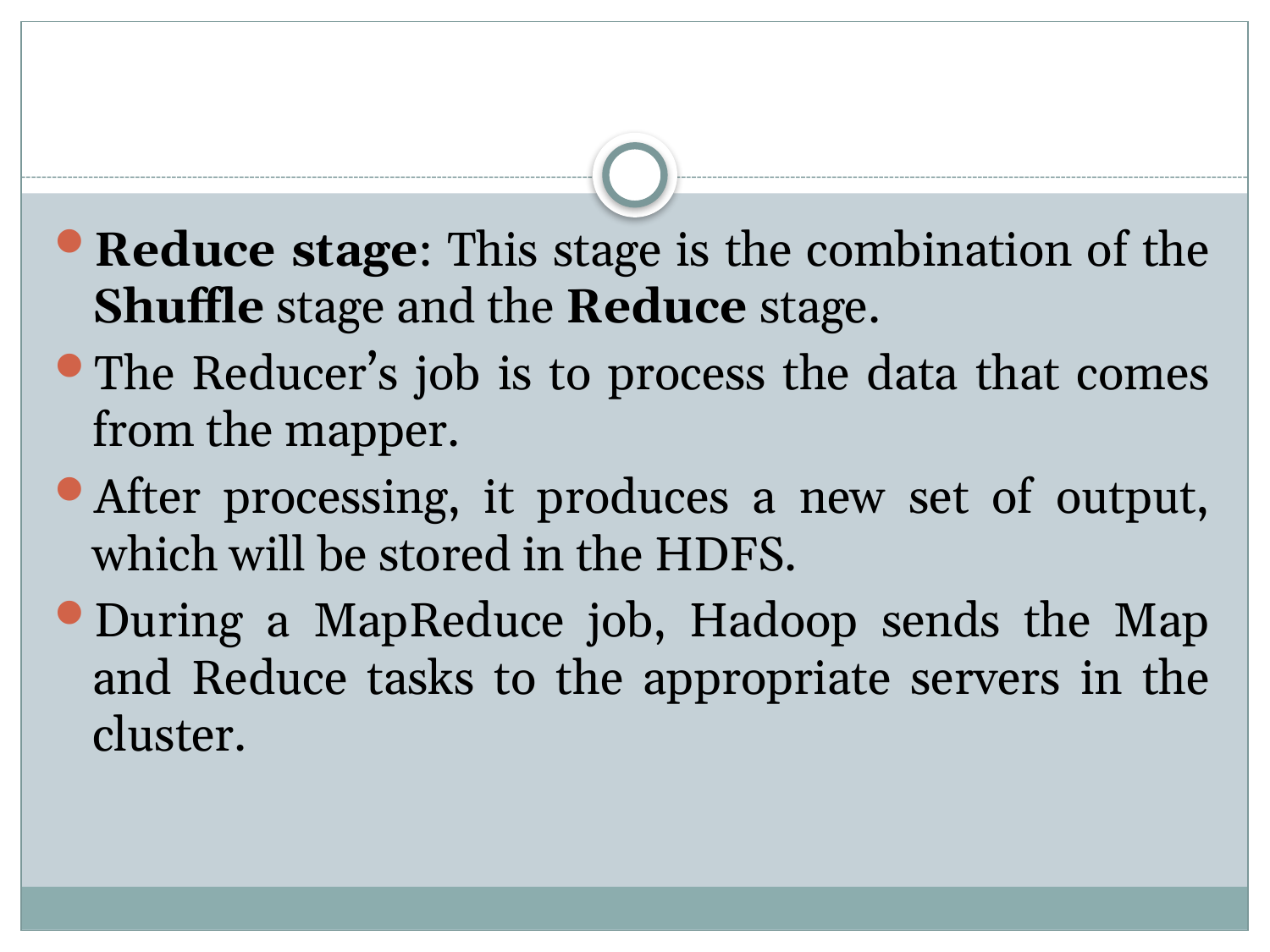

#
Reduce stage: This stage is the combination of the Shuffle stage and the Reduce stage.
The Reducer’s job is to process the data that comes from the mapper.
After processing, it produces a new set of output, which will be stored in the HDFS.
During a MapReduce job, Hadoop sends the Map and Reduce tasks to the appropriate servers in the cluster.